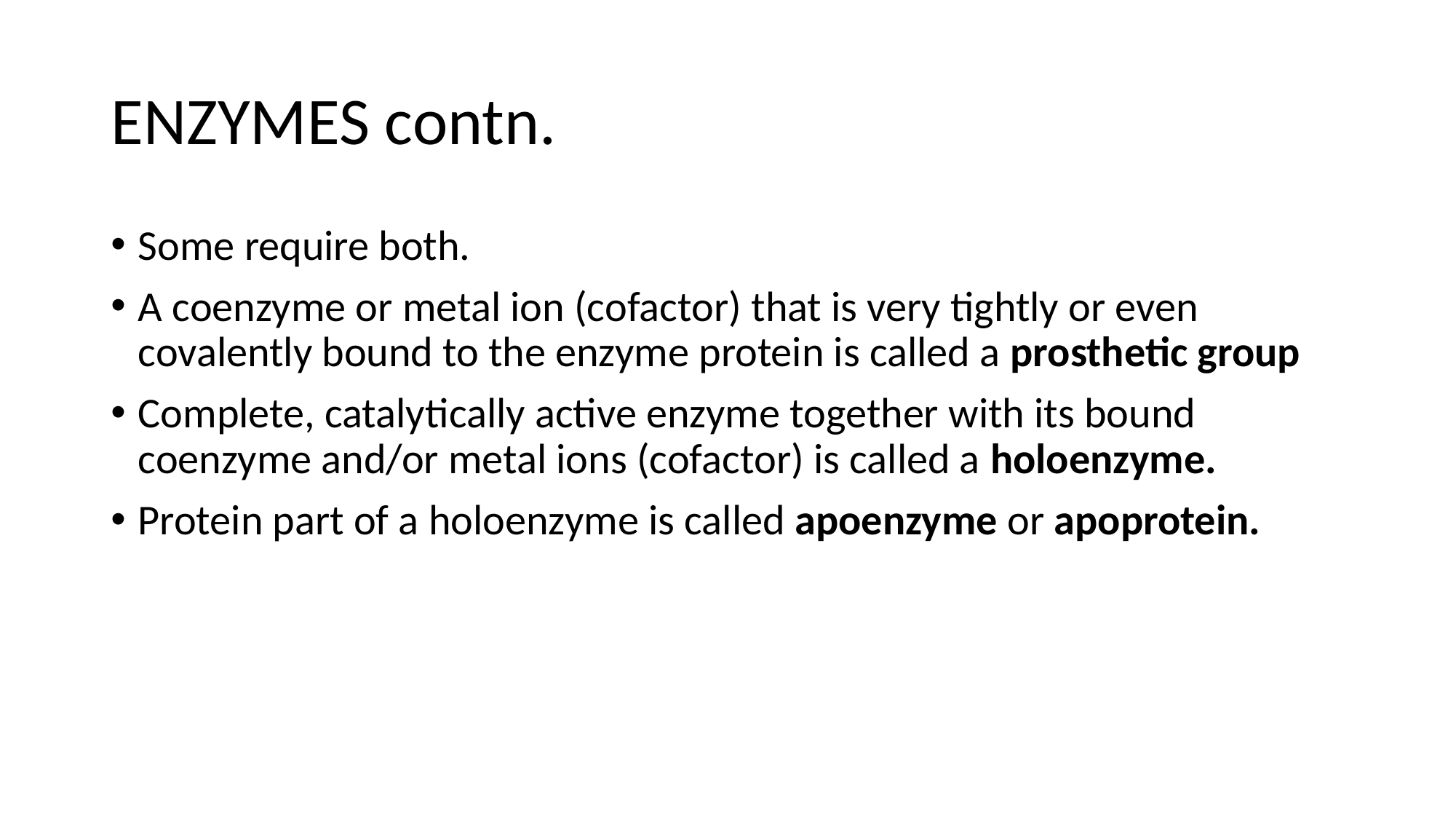

# ENZYMES contn.
Some require both.
A coenzyme or metal ion (cofactor) that is very tightly or even covalently bound to the enzyme protein is called a prosthetic group
Complete, catalytically active enzyme together with its bound coenzyme and/or metal ions (cofactor) is called a holoenzyme.
Protein part of a holoenzyme is called apoenzyme or apoprotein.